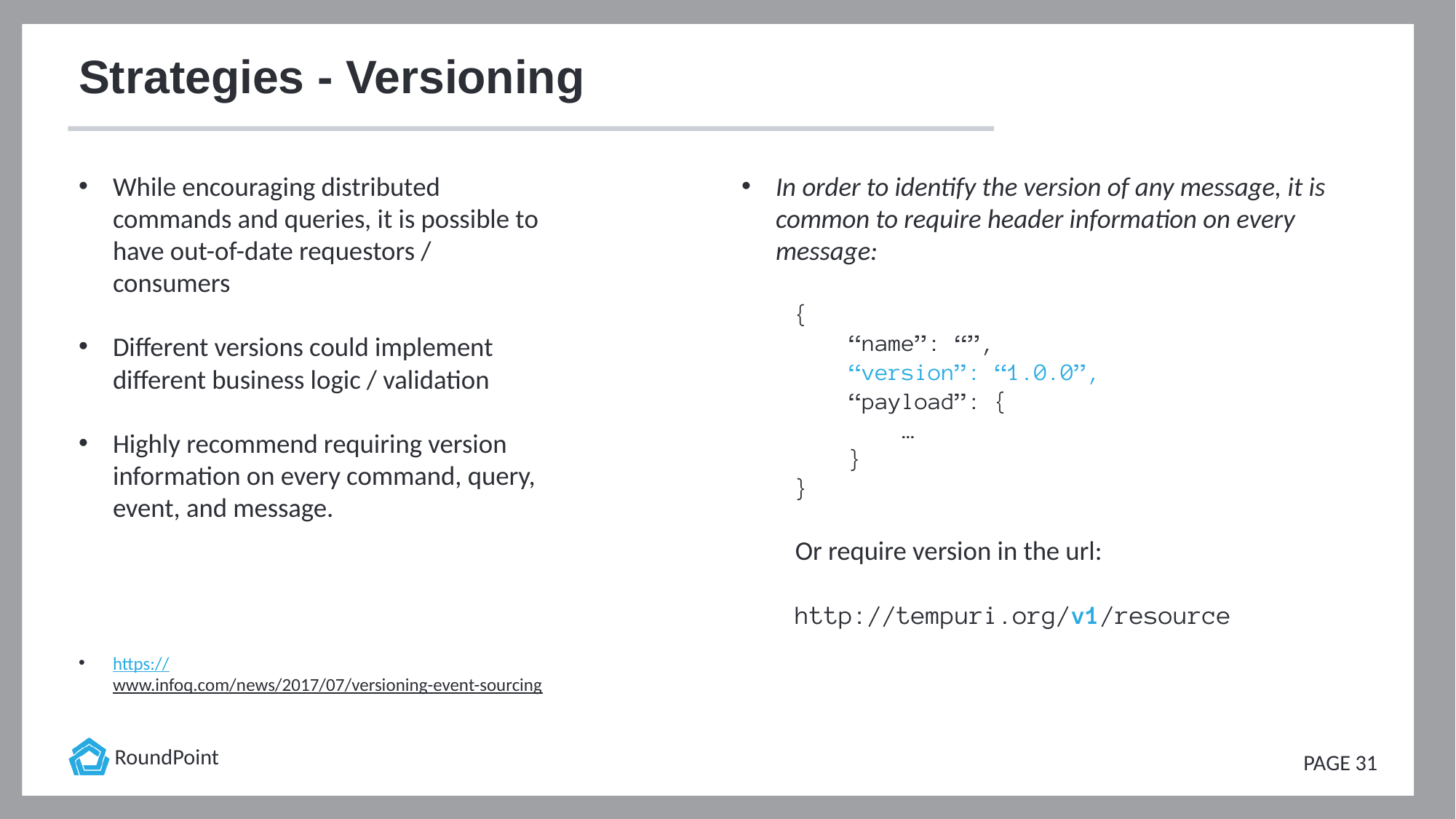

# Strategies - Versioning
While encouraging distributed commands and queries, it is possible to have out-of-date requestors / consumers

Different versions could implement different business logic / validation

Highly recommend requiring version information on every command, query, event, and message.

https://www.infoq.com/news/2017/07/versioning-event-sourcing
In order to identify the version of any message, it is common to require header information on every message:

{
“name”: “”,
“version”: “1.0.0”,
“payload”: {
…
}
}
Or require version in the url:

http://tempuri.org/v1/resource